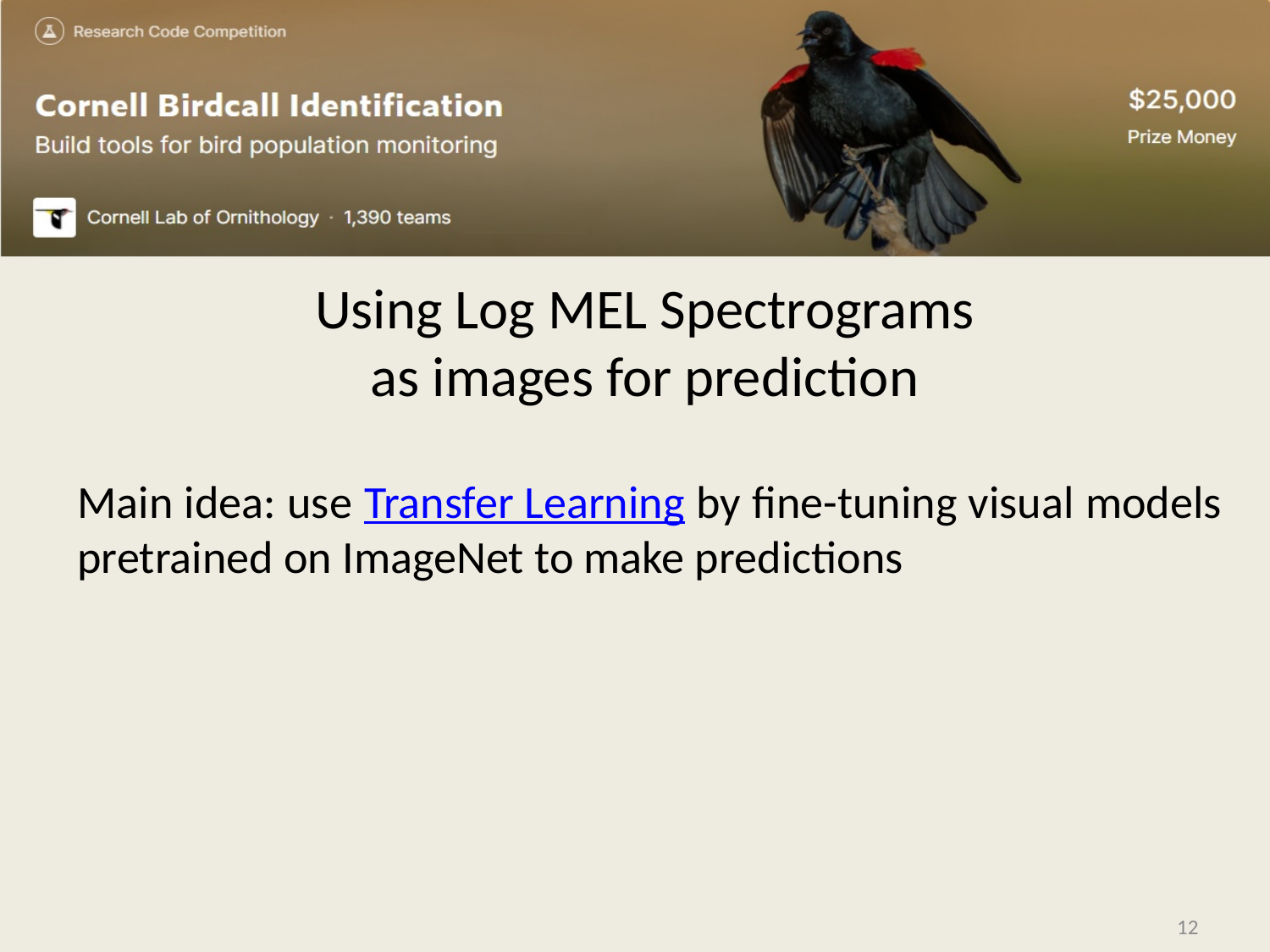

Using Log MEL Spectrograms as images for prediction
Main idea: use Transfer Learning by fine-tuning visual models pretrained on ImageNet to make predictions
12